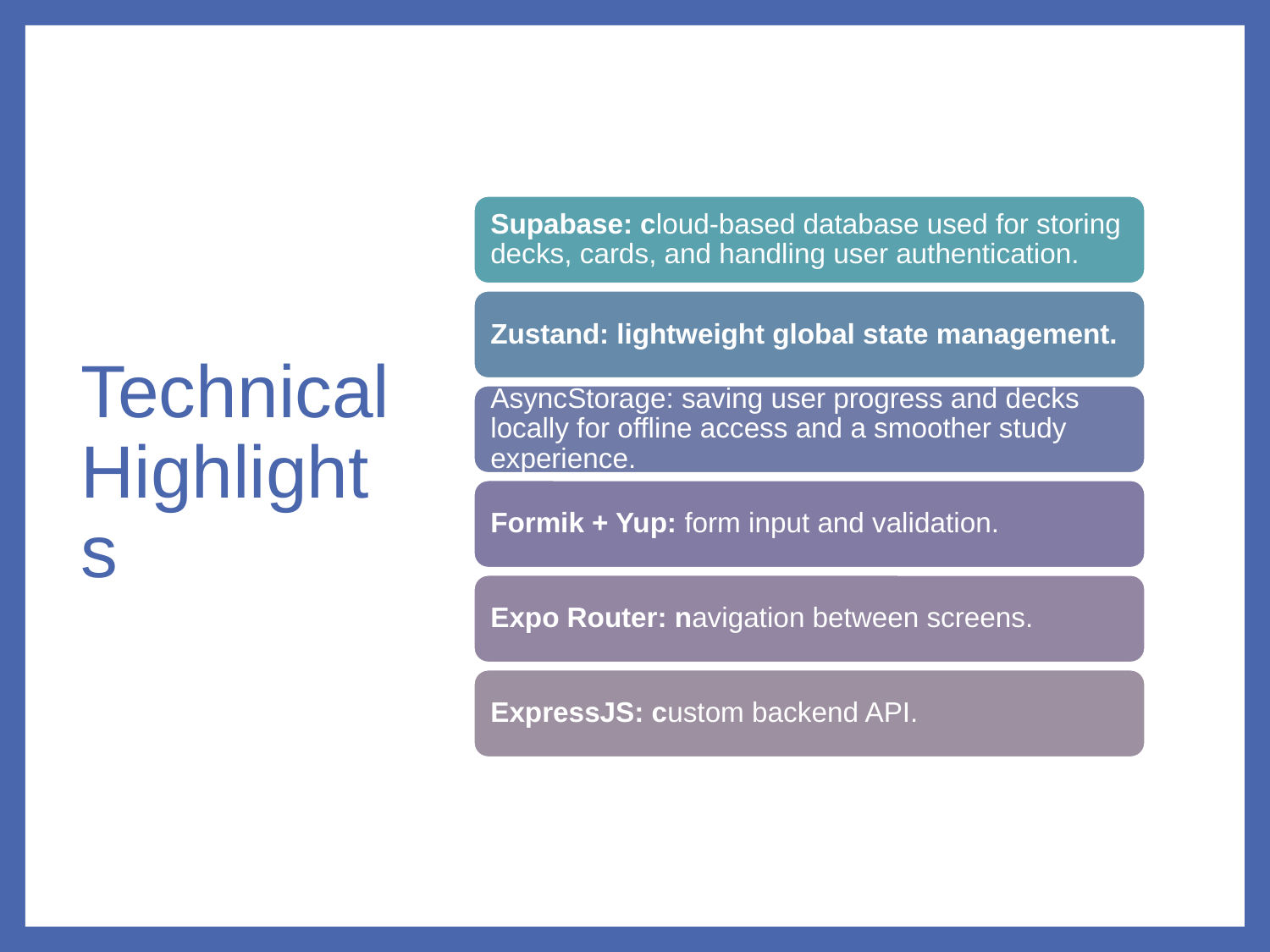

# Technical Highlights
Supabase: cloud-based database used for storing decks, cards, and handling user authentication.
Zustand: lightweight global state management.
AsyncStorage: saving user progress and decks locally for offline access and a smoother study experience.
Formik + Yup: form input and validation.
Expo Router: navigation between screens.
ExpressJS: custom backend API.